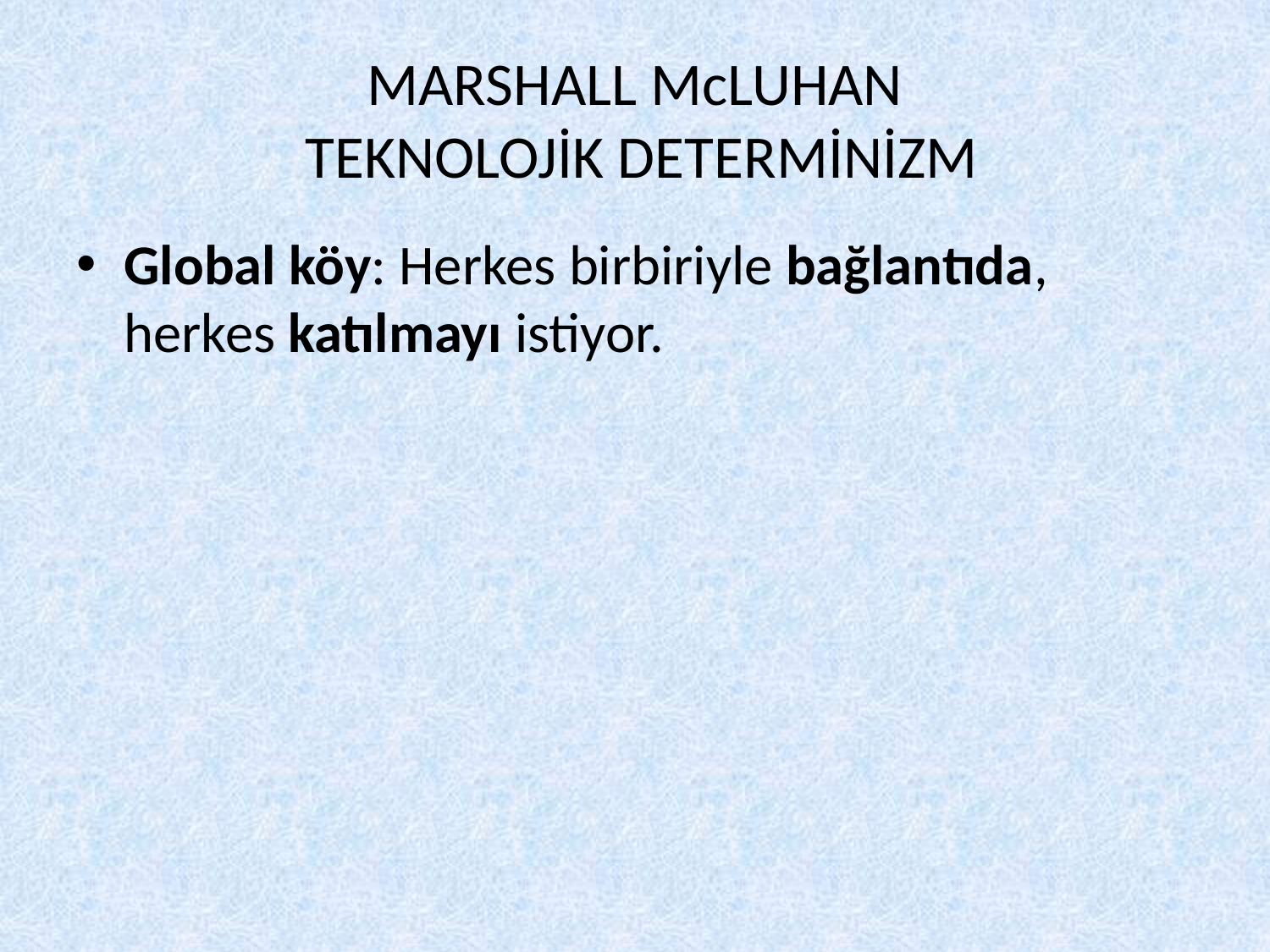

# MARSHALL McLUHAN TEKNOLOJİK DETERMİNİZM
Global köy: Herkes birbiriyle bağlantıda, herkes katılmayı istiyor.